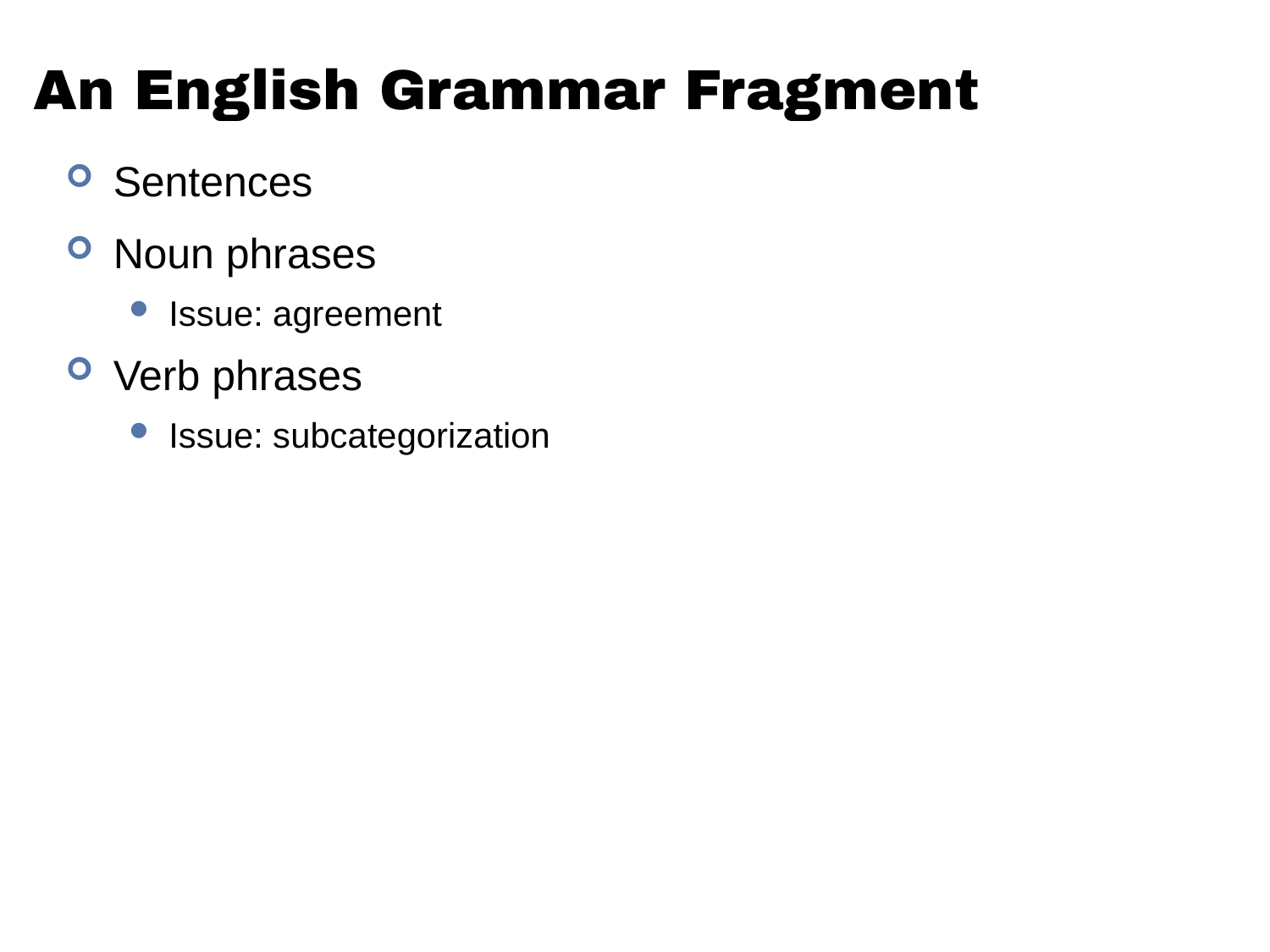

# An English Grammar Fragment
Sentences
Noun phrases
Issue: agreement
Verb phrases
Issue: subcategorization